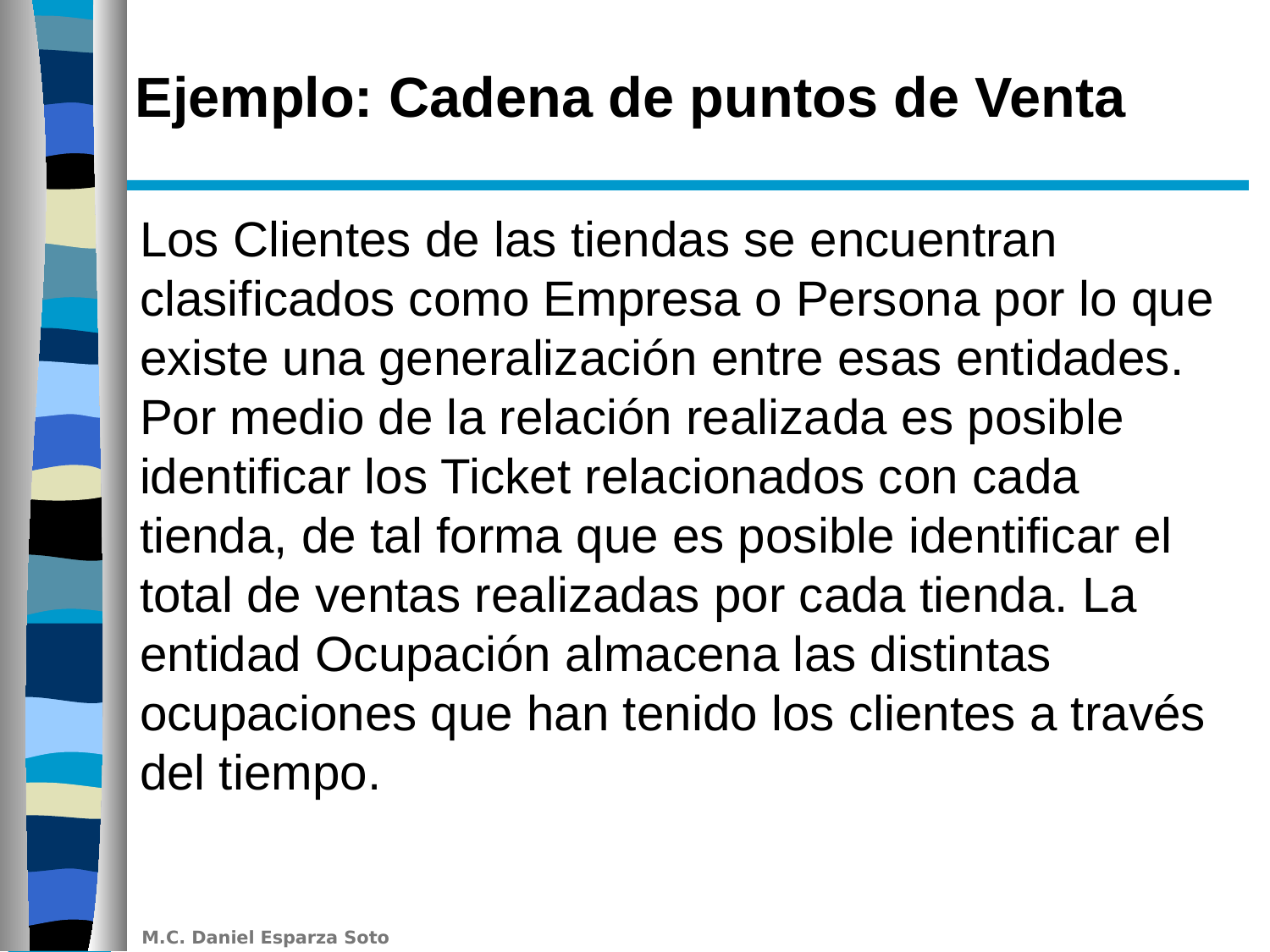

# Ejemplo: Cadena de puntos de Venta
Los Clientes de las tiendas se encuentran clasificados como Empresa o Persona por lo que existe una generalización entre esas entidades. Por medio de la relación realizada es posible identificar los Ticket relacionados con cada tienda, de tal forma que es posible identificar el total de ventas realizadas por cada tienda. La entidad Ocupación almacena las distintas ocupaciones que han tenido los clientes a través del tiempo.